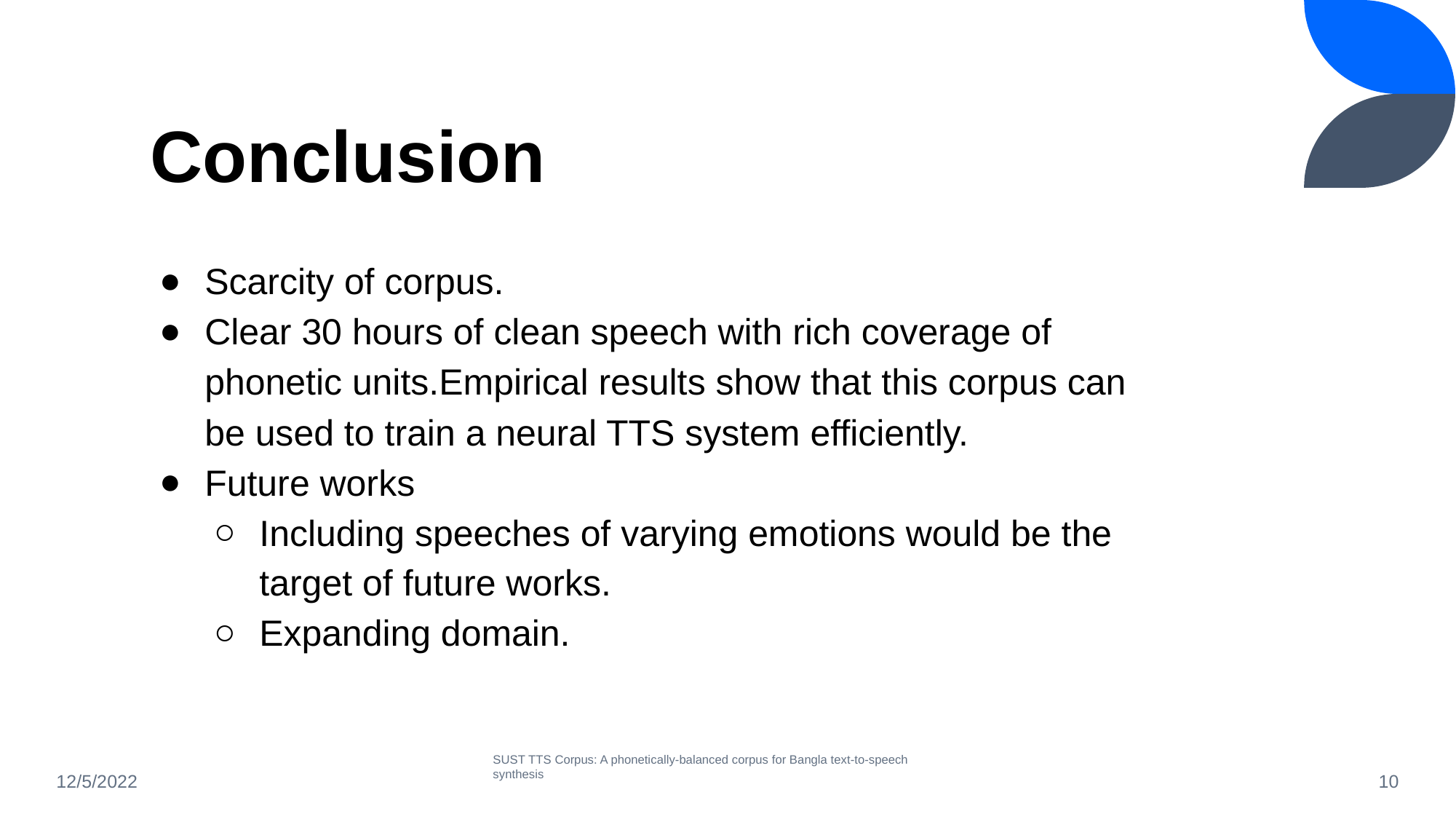

# Conclusion
Scarcity of corpus.
Clear 30 hours of clean speech with rich coverage of phonetic units.Empirical results show that this corpus can be used to train a neural TTS system efficiently.
Future works
Including speeches of varying emotions would be the target of future works.
Expanding domain.

12/5/2022
SUST TTS Corpus: A phonetically-balanced corpus for Bangla text-to-speech synthesis

10